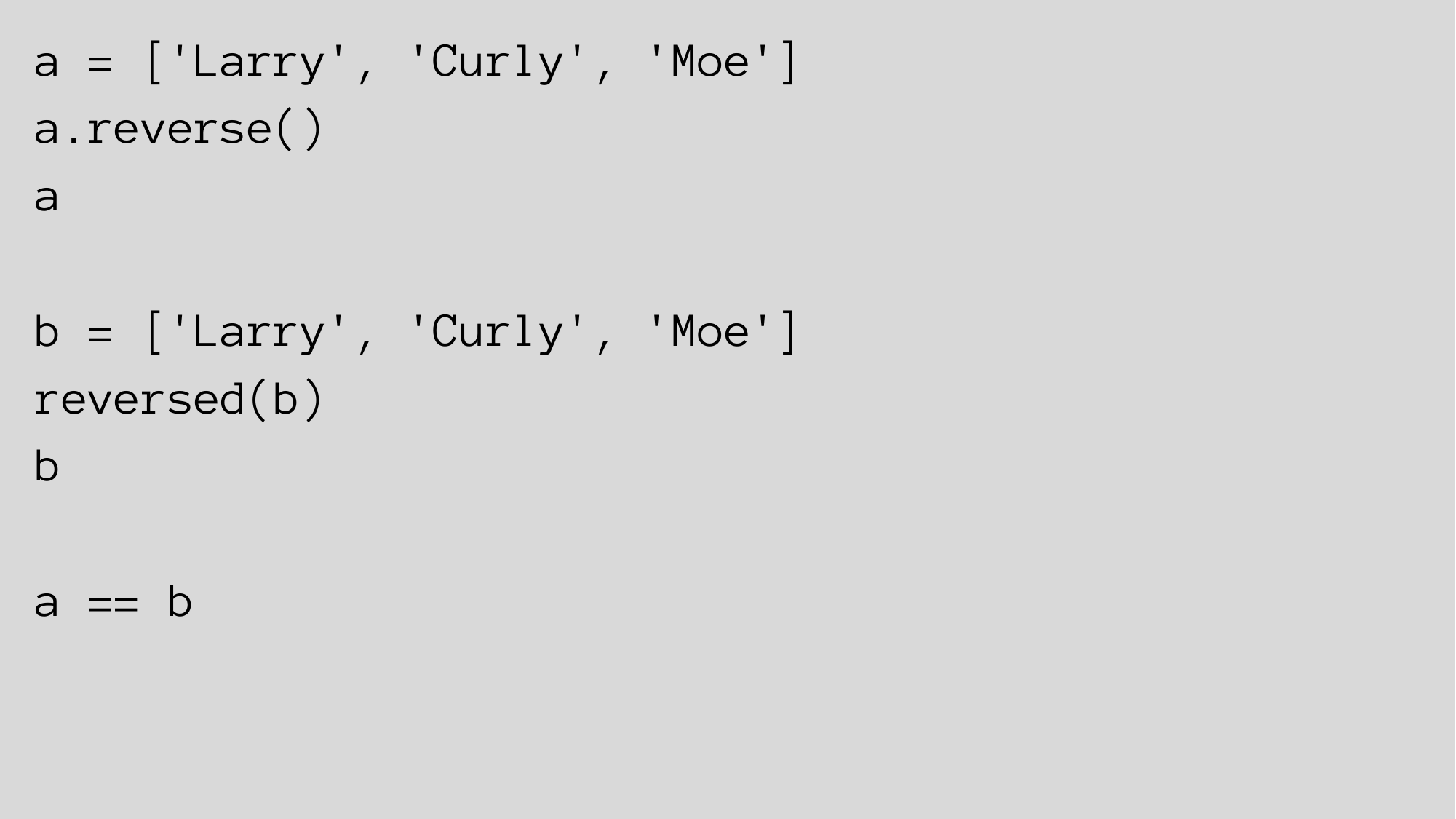

a = ['Larry', 'Curly', 'Moe']
a.reverse()
a

b = ['Larry', 'Curly', 'Moe']
reversed(b)
b

a == b